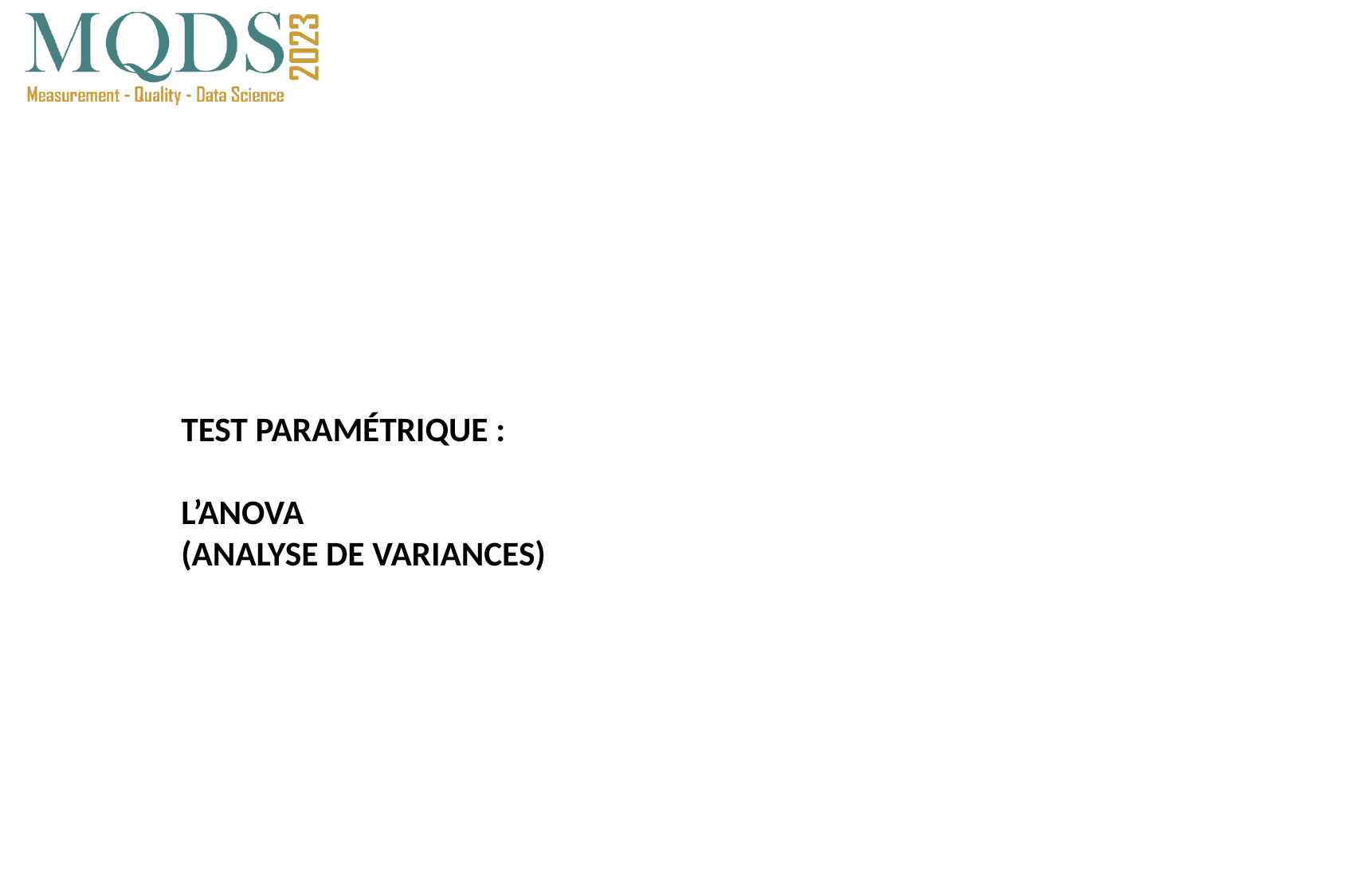

# Test paramétrique : L’ANOVA (Analyse de variances)